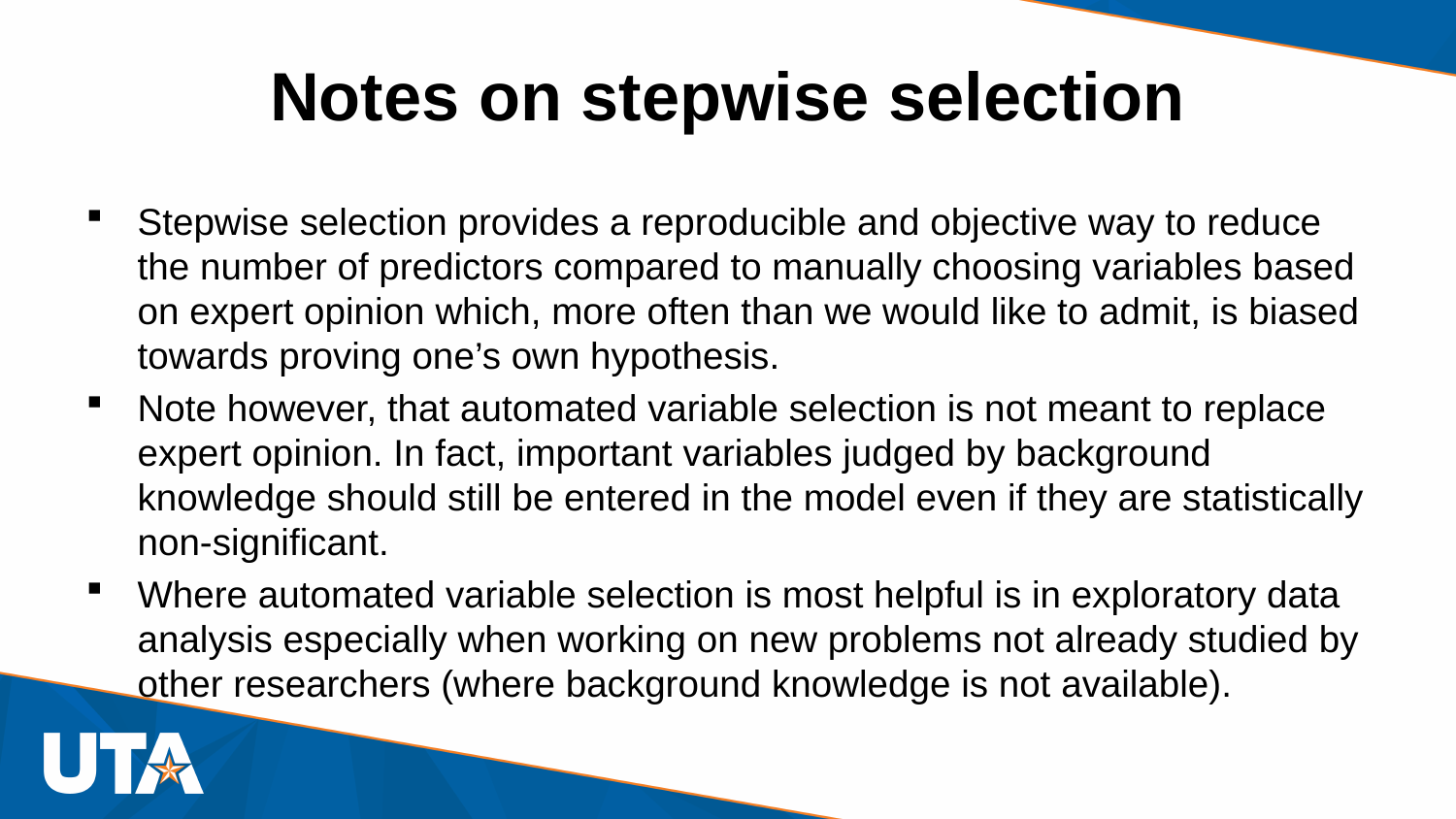

# Notes on stepwise selection
Stepwise selection provides a reproducible and objective way to reduce the number of predictors compared to manually choosing variables based on expert opinion which, more often than we would like to admit, is biased towards proving one’s own hypothesis.
Note however, that automated variable selection is not meant to replace expert opinion. In fact, important variables judged by background knowledge should still be entered in the model even if they are statistically non-significant.
Where automated variable selection is most helpful is in exploratory data analysis especially when working on new problems not already studied by other researchers (where background knowledge is not available).